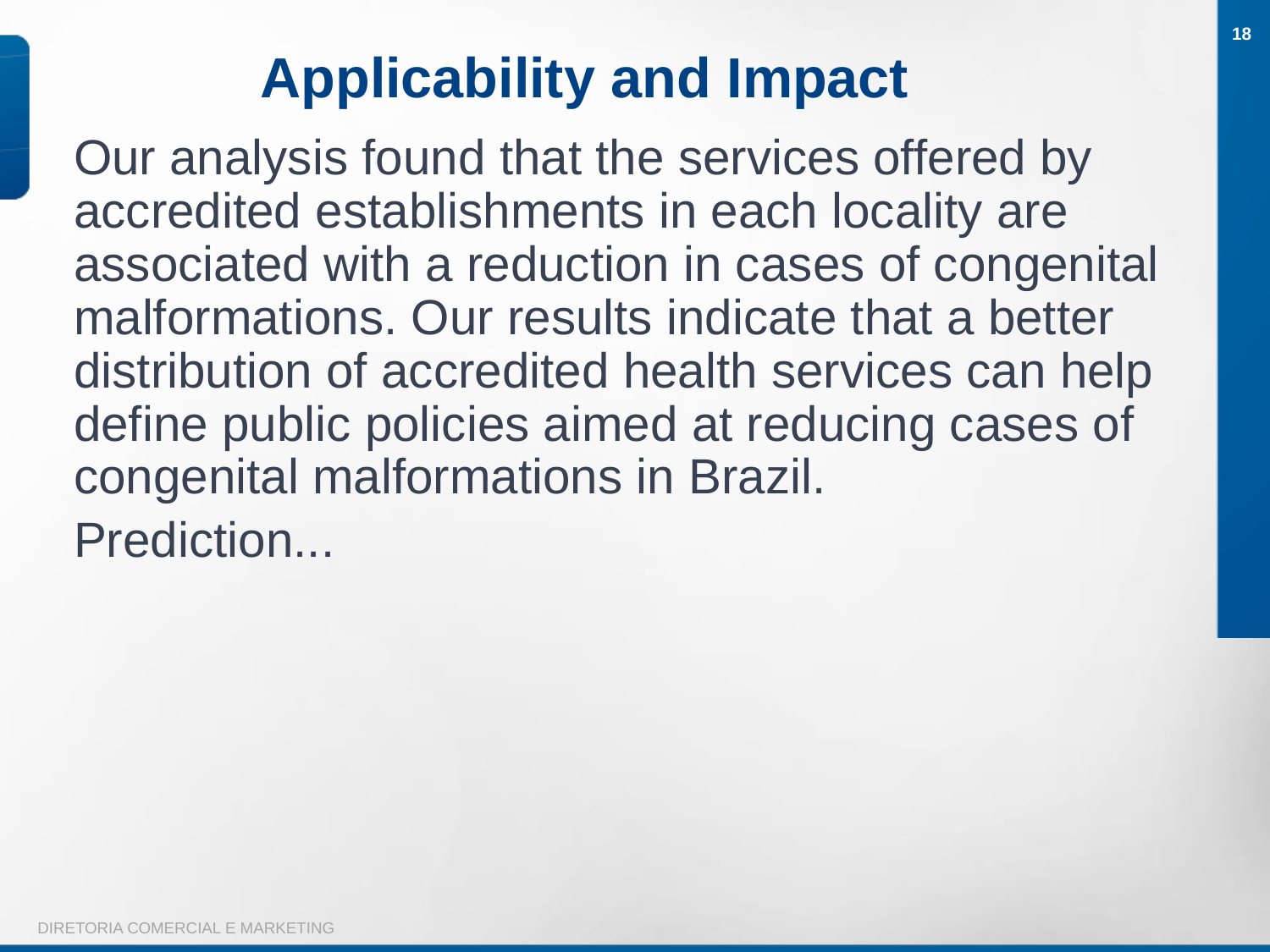

18
Applicability and Impact
Our analysis found that the services offered by accredited establishments in each locality are associated with a reduction in cases of congenital malformations. Our results indicate that a better distribution of accredited health services can help define public policies aimed at reducing cases of congenital malformations in Brazil.
Prediction...